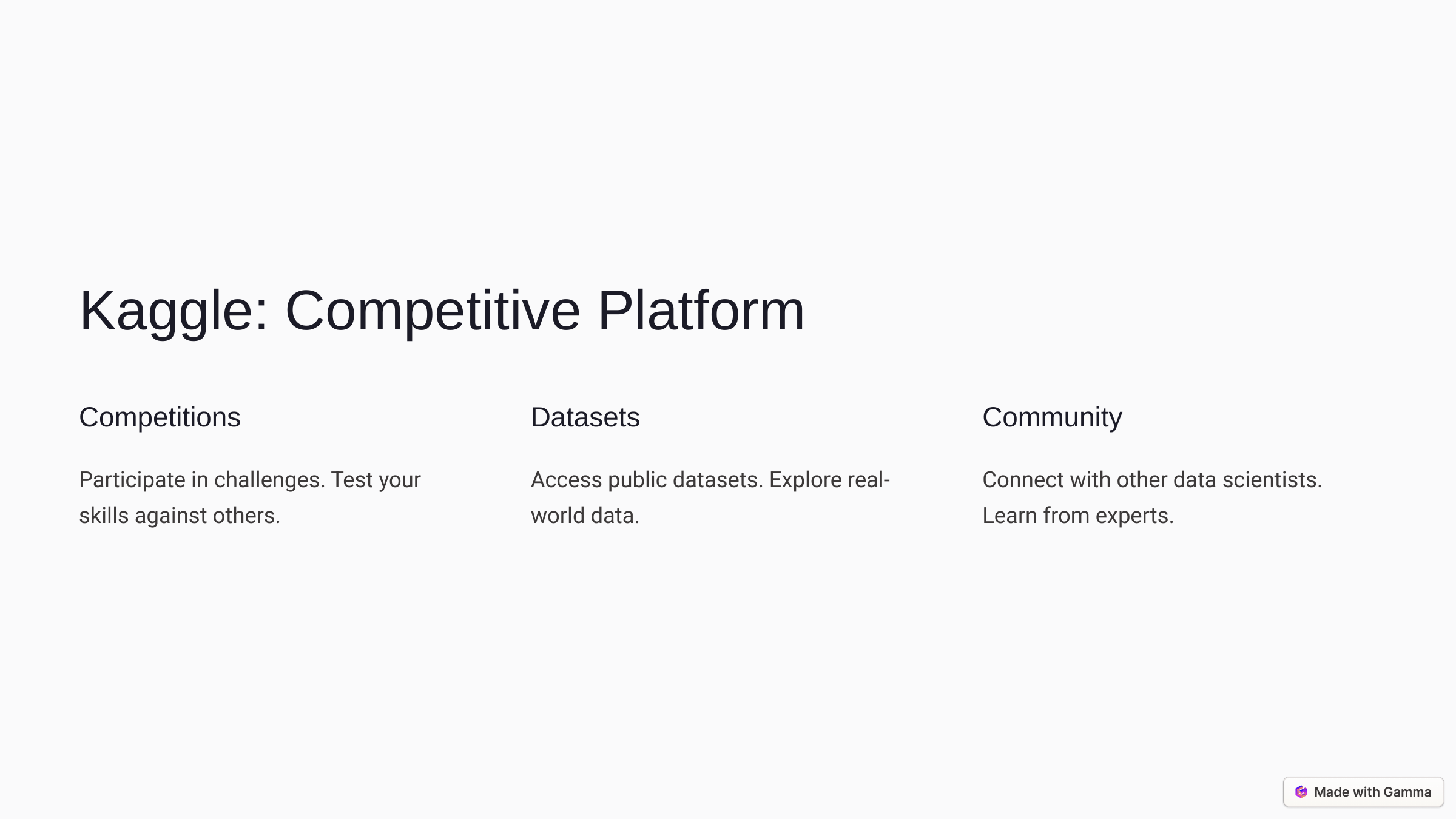

Kaggle: Competitive Platform
Competitions
Datasets
Community
Participate in challenges. Test your skills against others.
Access public datasets. Explore real-world data.
Connect with other data scientists. Learn from experts.